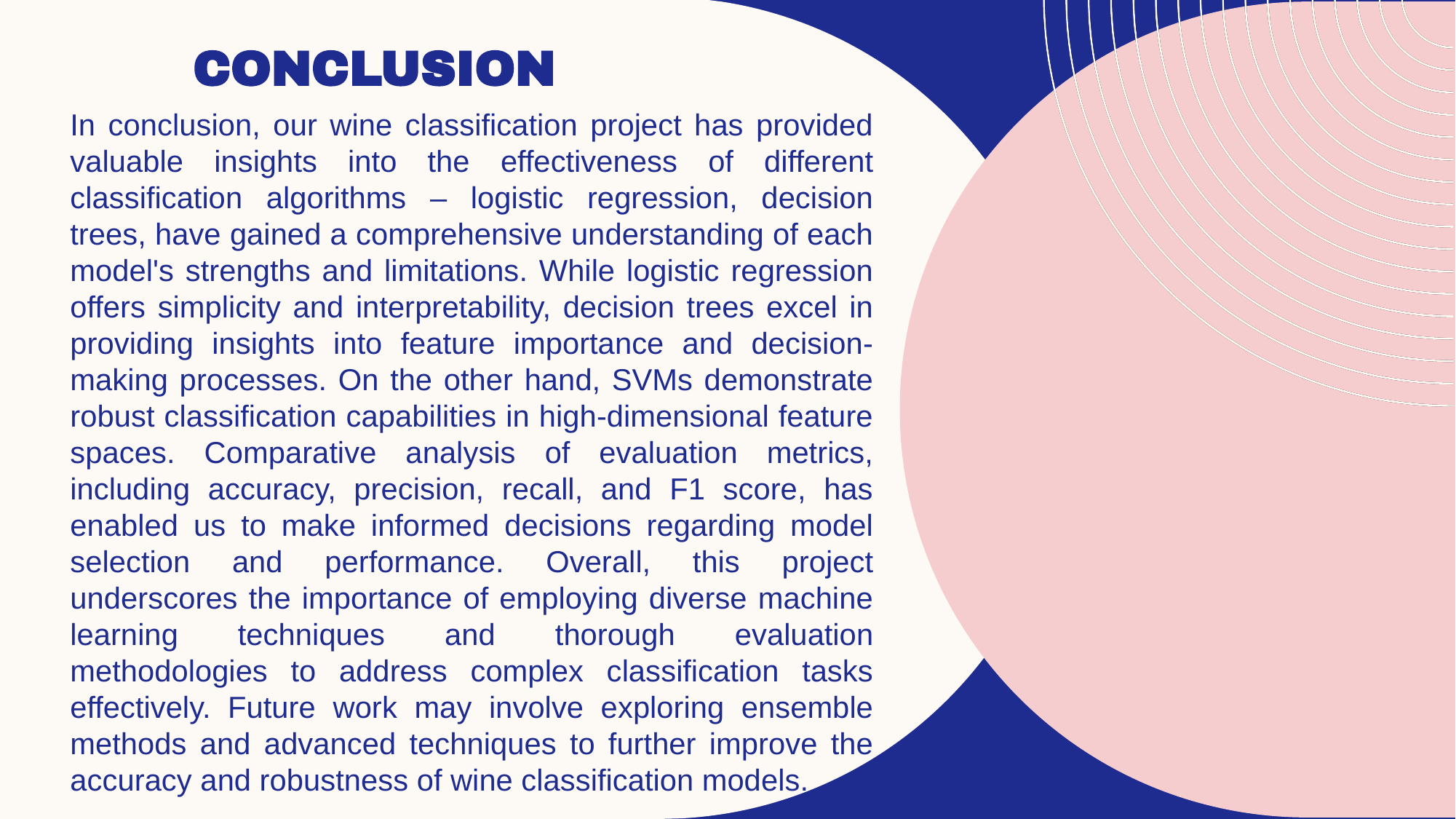

# Conclusion
In conclusion, our wine classification project has provided valuable insights into the effectiveness of different classification algorithms – logistic regression, decision trees, have gained a comprehensive understanding of each model's strengths and limitations. While logistic regression offers simplicity and interpretability, decision trees excel in providing insights into feature importance and decision-making processes. On the other hand, SVMs demonstrate robust classification capabilities in high-dimensional feature spaces. Comparative analysis of evaluation metrics, including accuracy, precision, recall, and F1 score, has enabled us to make informed decisions regarding model selection and performance. Overall, this project underscores the importance of employing diverse machine learning techniques and thorough evaluation methodologies to address complex classification tasks effectively. Future work may involve exploring ensemble methods and advanced techniques to further improve the accuracy and robustness of wine classification models.